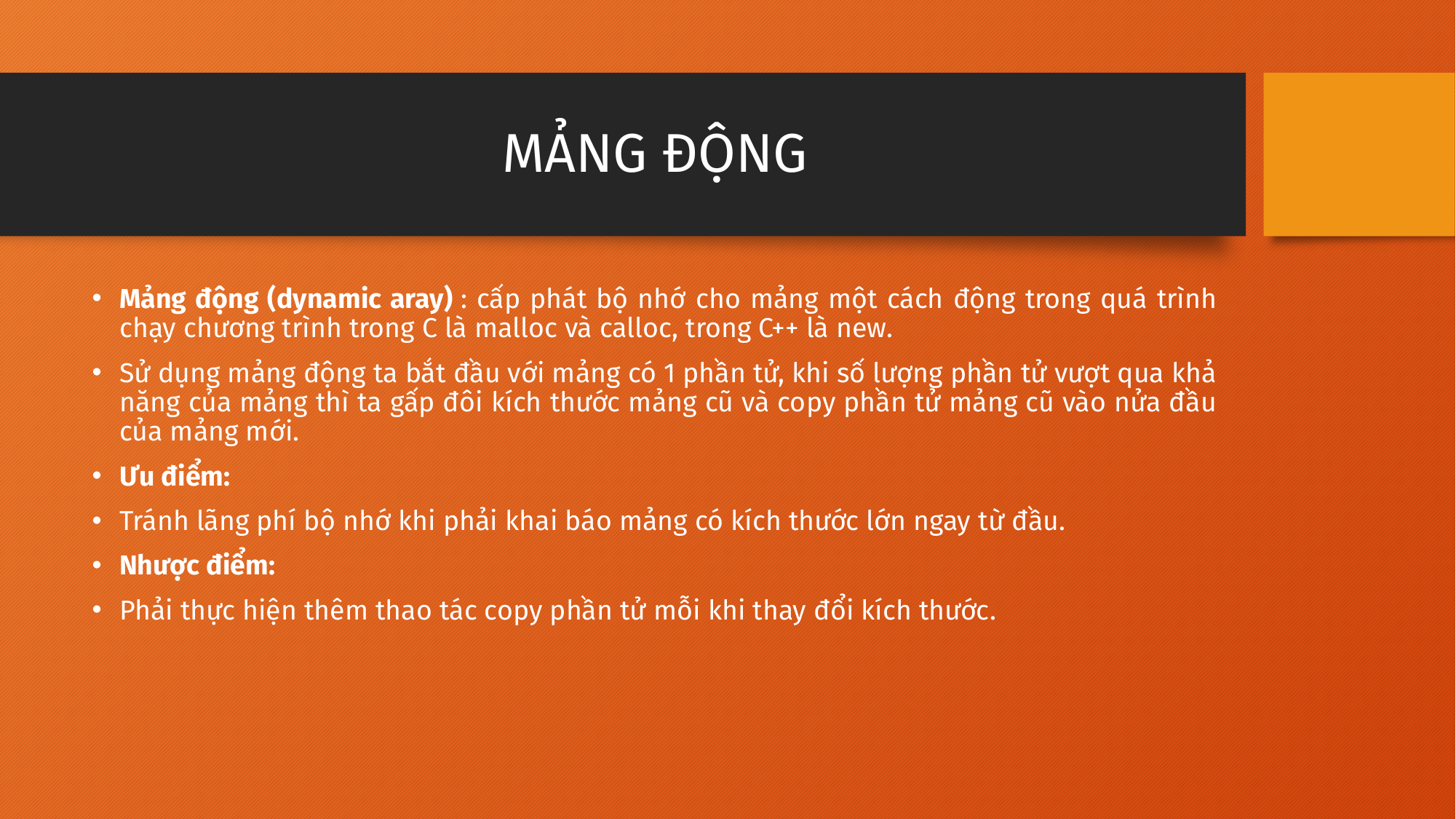

# MẢNG ĐỘNG
Mảng động (dynamic aray) : cấp phát bộ nhớ cho mảng một cách động trong quá trình chạy chương trình trong C là malloc và calloc, trong C++ là new.
Sử dụng mảng động ta bắt đầu với mảng có 1 phần tử, khi số lượng phần tử vượt qua khả năng của mảng thì ta gấp đôi kích thước mảng cũ và copy phần tử mảng cũ vào nửa đầu của mảng mới.
Ưu điểm:
Tránh lãng phí bộ nhớ khi phải khai báo mảng có kích thước lớn ngay từ đầu.
Nhược điểm:
Phải thực hiện thêm thao tác copy phần tử mỗi khi thay đổi kích thước.